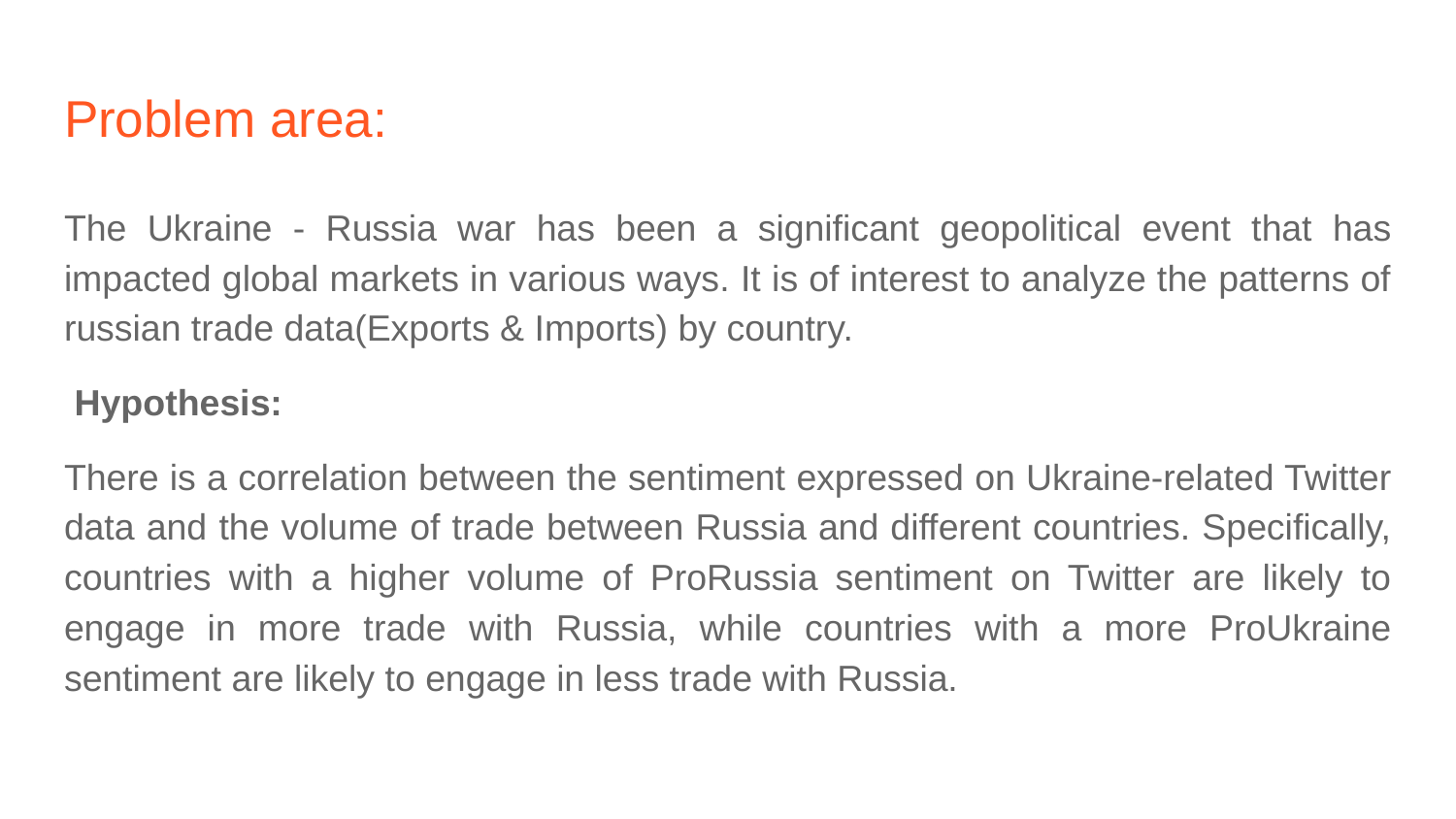

# Problem area:
The Ukraine - Russia war has been a significant geopolitical event that has impacted global markets in various ways. It is of interest to analyze the patterns of russian trade data(Exports & Imports) by country.
 Hypothesis:
There is a correlation between the sentiment expressed on Ukraine-related Twitter data and the volume of trade between Russia and different countries. Specifically, countries with a higher volume of ProRussia sentiment on Twitter are likely to engage in more trade with Russia, while countries with a more ProUkraine sentiment are likely to engage in less trade with Russia.